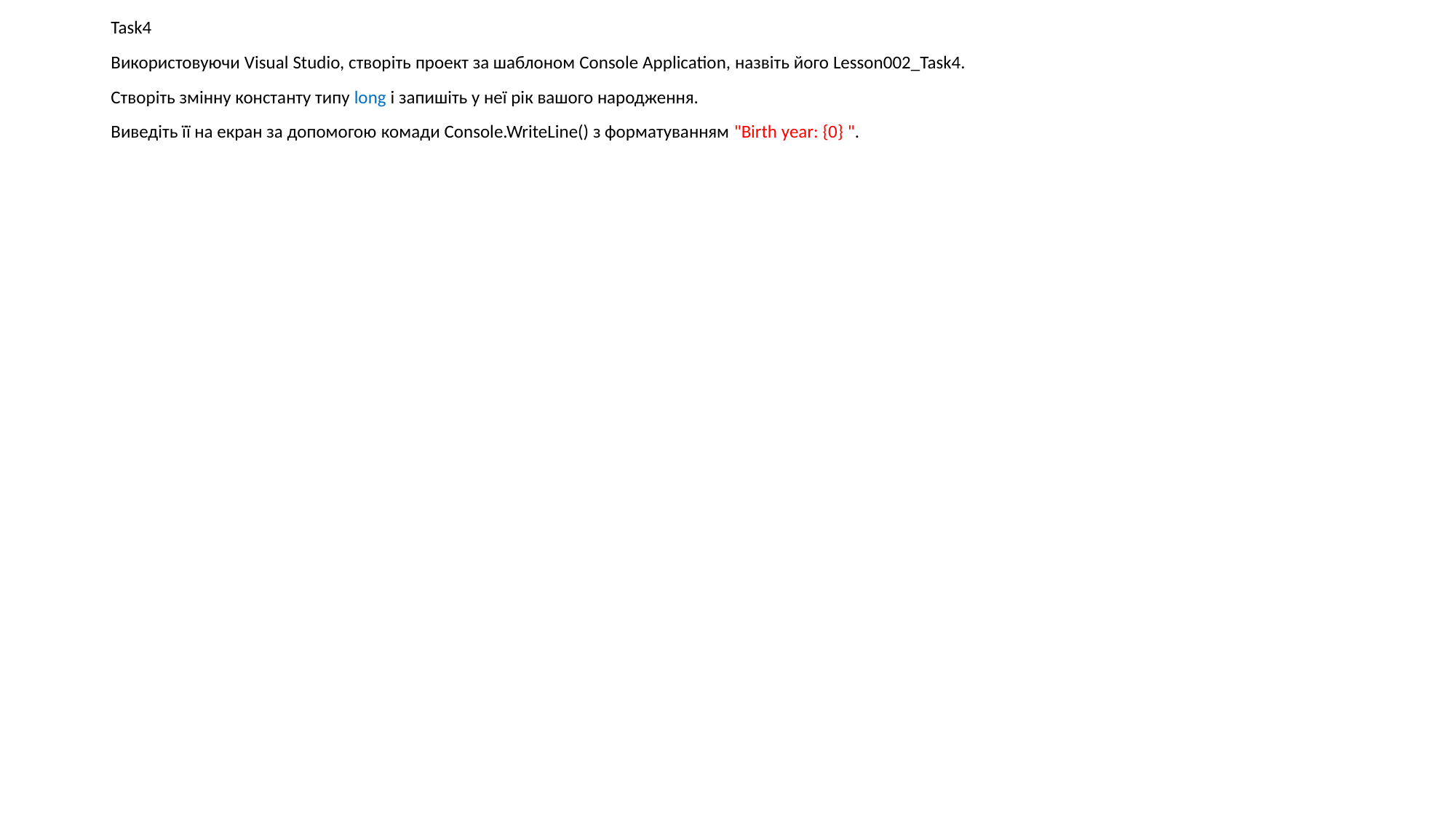

Task4
Використовуючи Visual Studio, створіть проект за шаблоном Console Application, назвіть його Lesson002_Task4.
Створіть змінну константу типу long і запишіть у неї рік вашого народження.
Виведіть її на екран за допомогою комади Console.WriteLine() з форматуванням "Birth year: {0} ".